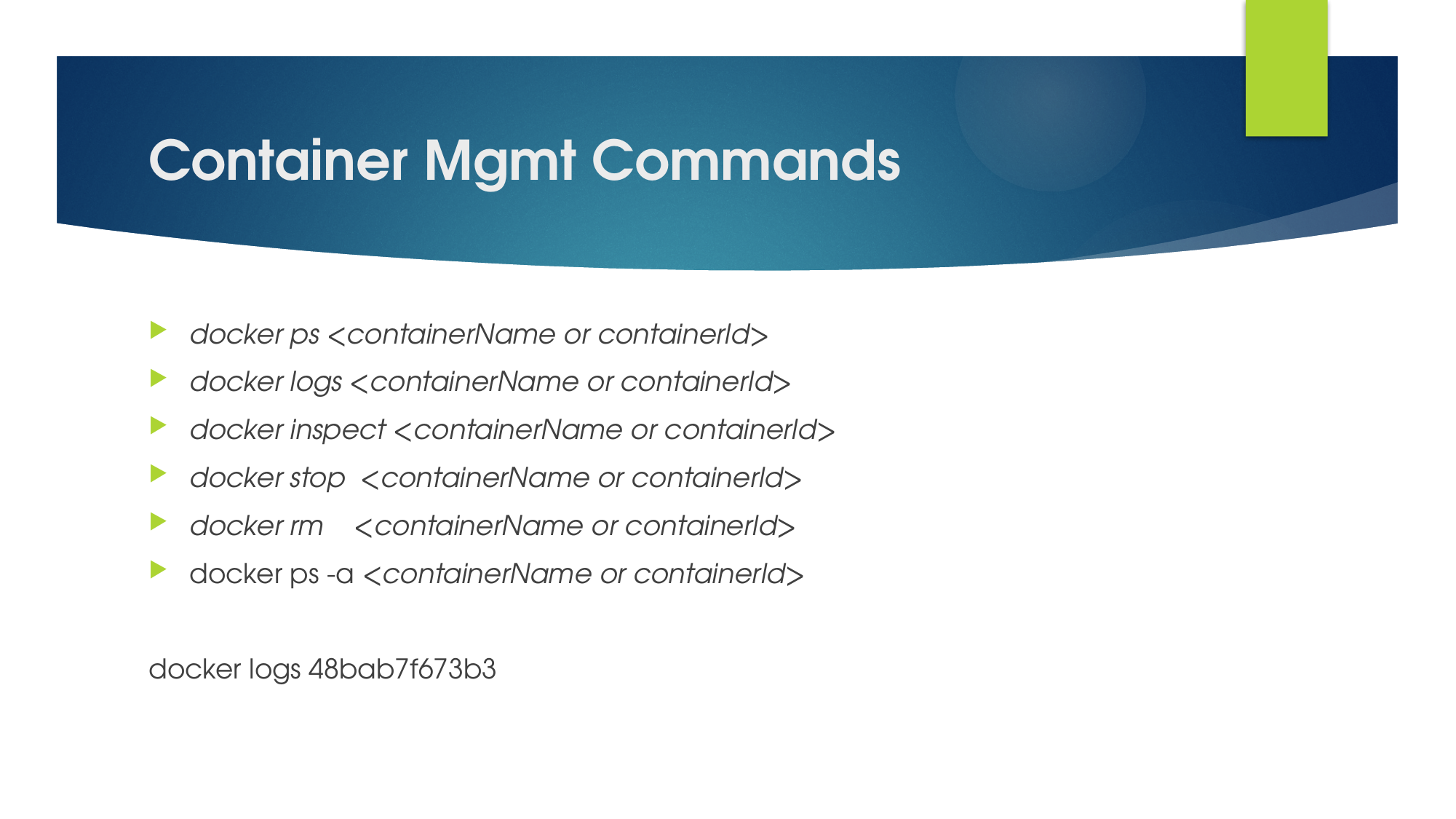

# Container Mgmt Commands
docker ps <containerName or containerId>
docker logs <containerName or containerId>
docker inspect <containerName or containerId>
docker stop  <containerName or containerId>
docker rm    <containerName or containerId>
docker ps -a <containerName or containerId>

docker logs 48bab7f673b3